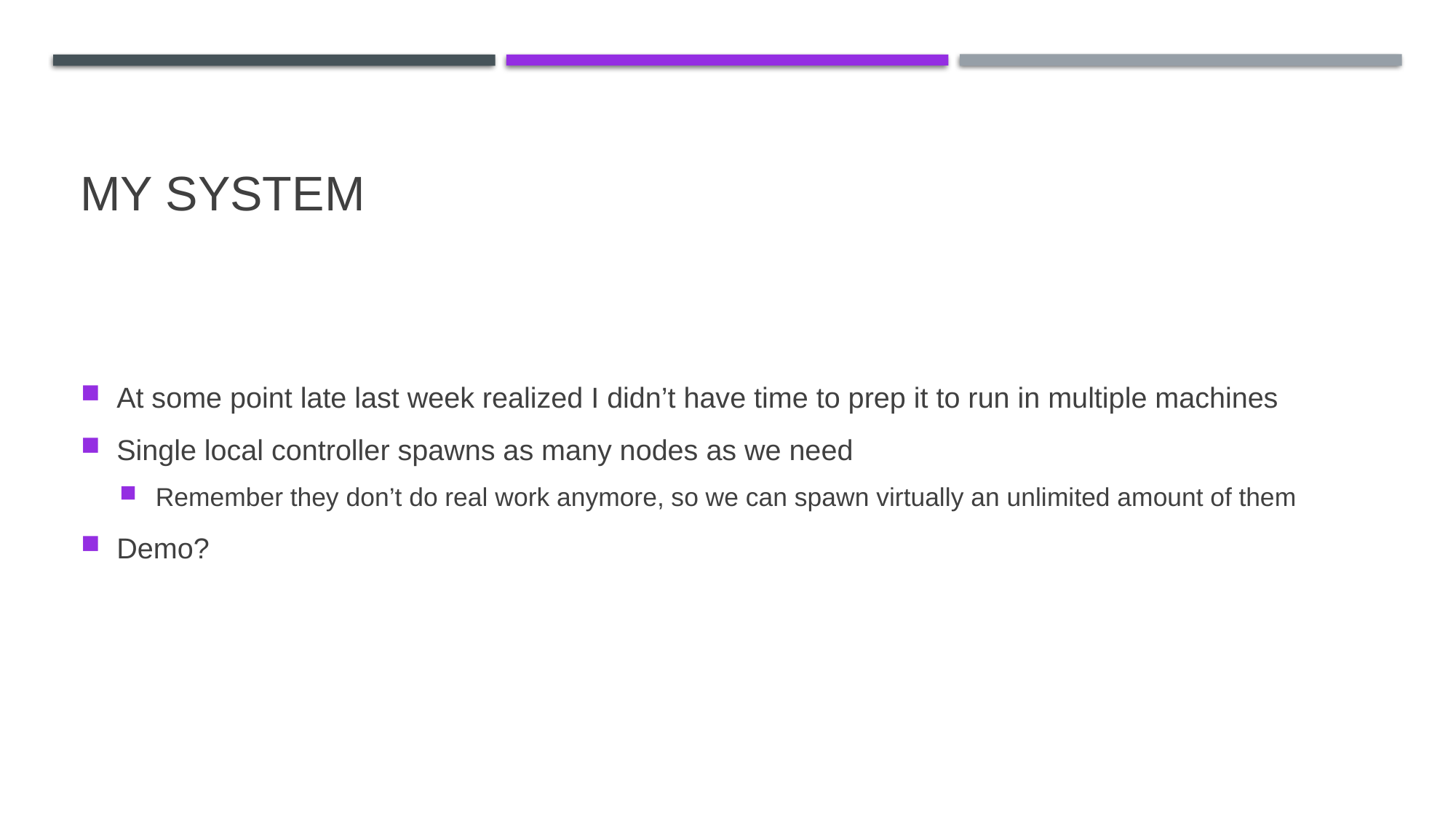

# My system
At some point late last week realized I didn’t have time to prep it to run in multiple machines
Single local controller spawns as many nodes as we need
Remember they don’t do real work anymore, so we can spawn virtually an unlimited amount of them
Demo?